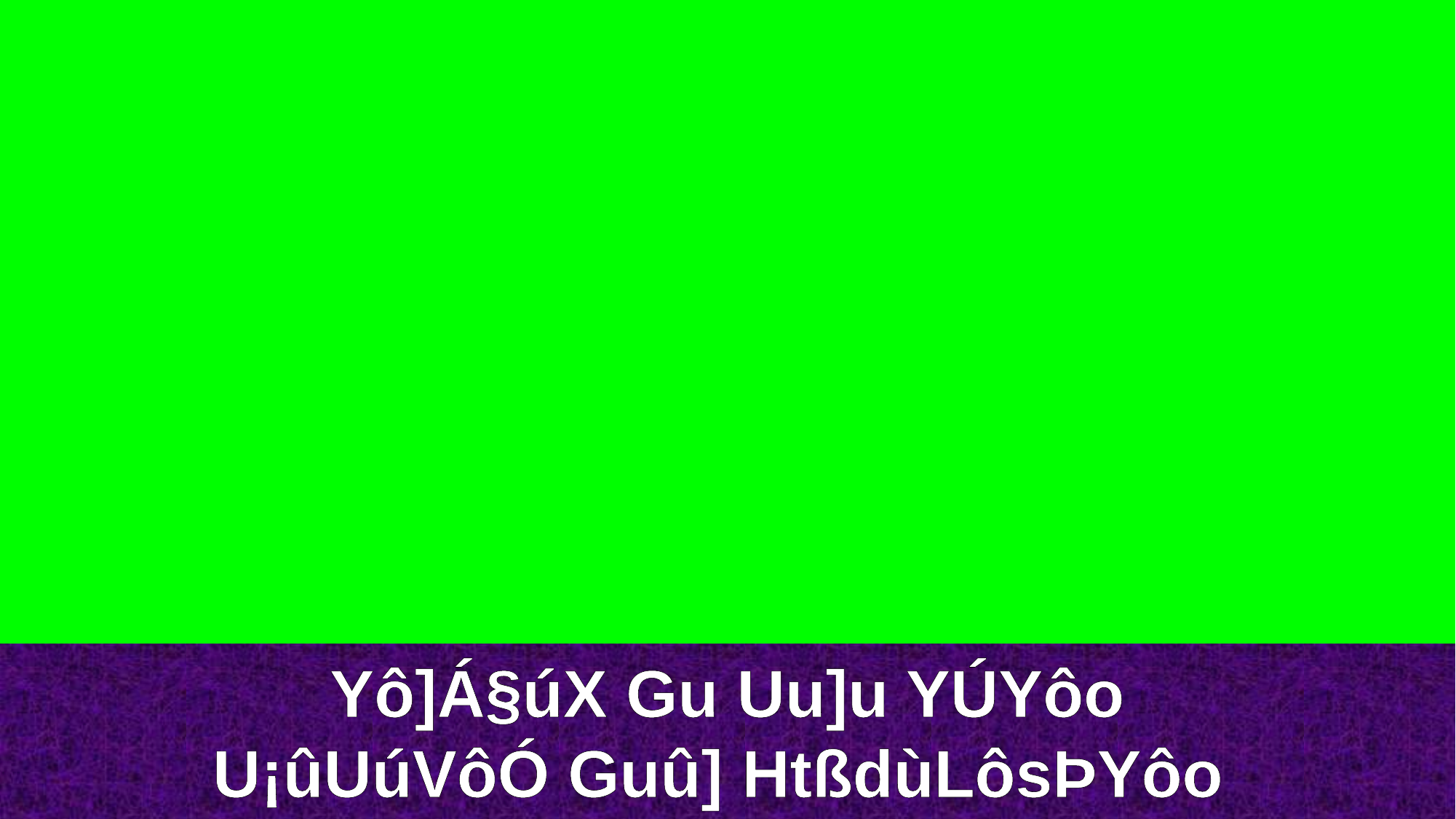

Yô]Á§úX Gu Uu]u YÚYôo
U¡ûUúVôÓ Guû] HtßdùLôsÞYôo